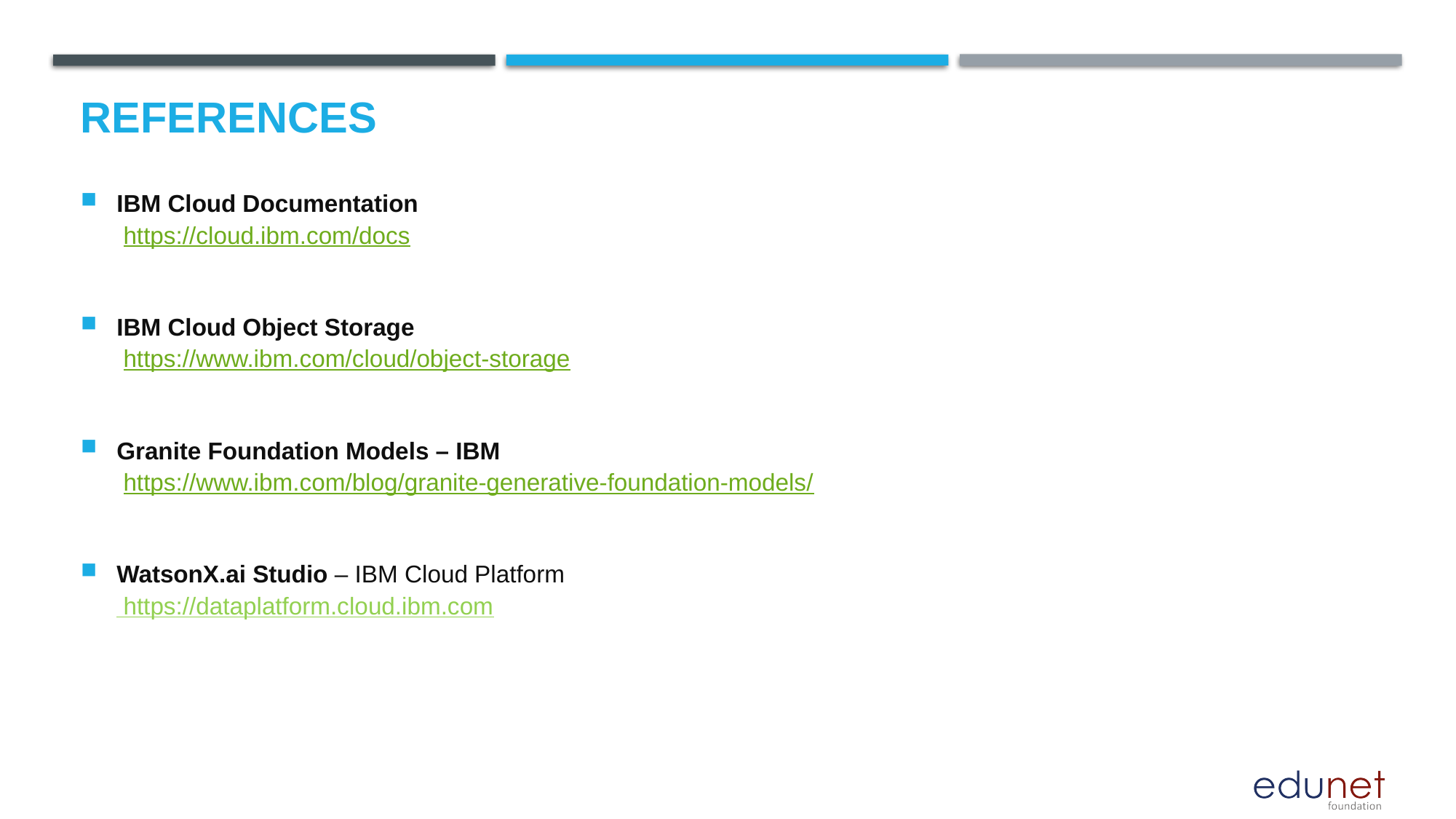

# References
IBM Cloud Documentation
 https://cloud.ibm.com/docs

IBM Cloud Object Storage
 https://www.ibm.com/cloud/object-storage

Granite Foundation Models – IBM
 https://www.ibm.com/blog/granite-generative-foundation-models/

WatsonX.ai Studio – IBM Cloud Platform
 https://dataplatform.cloud.ibm.com